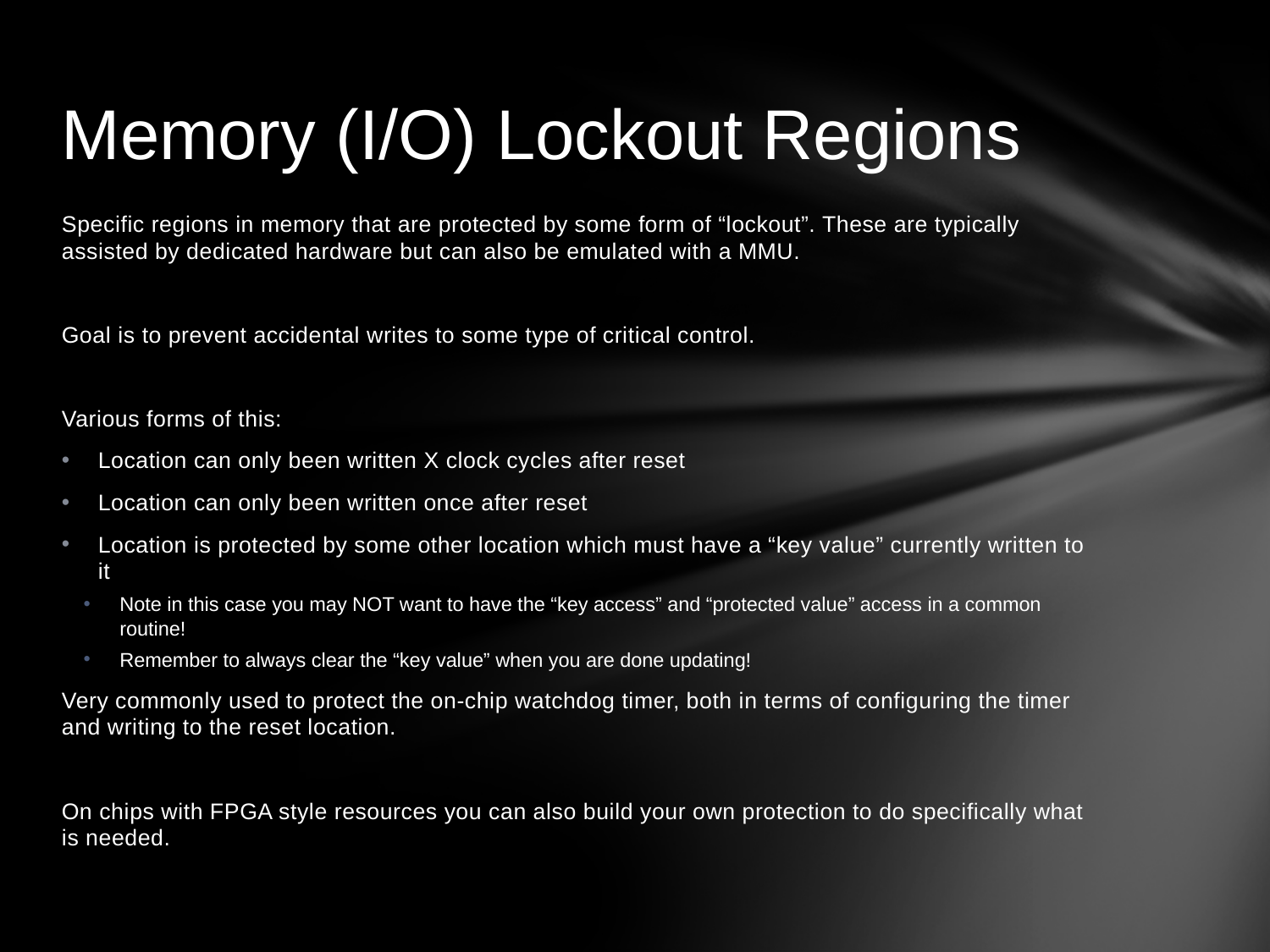

# Memory (I/O) Lockout Regions
Specific regions in memory that are protected by some form of “lockout”. These are typically assisted by dedicated hardware but can also be emulated with a MMU.

Goal is to prevent accidental writes to some type of critical control.

Various forms of this:
Location can only been written X clock cycles after reset
Location can only been written once after reset
Location is protected by some other location which must have a “key value” currently written to it
Note in this case you may NOT want to have the “key access” and “protected value” access in a common routine!
Remember to always clear the “key value” when you are done updating!
Very commonly used to protect the on-chip watchdog timer, both in terms of configuring the timer and writing to the reset location.

On chips with FPGA style resources you can also build your own protection to do specifically what is needed.